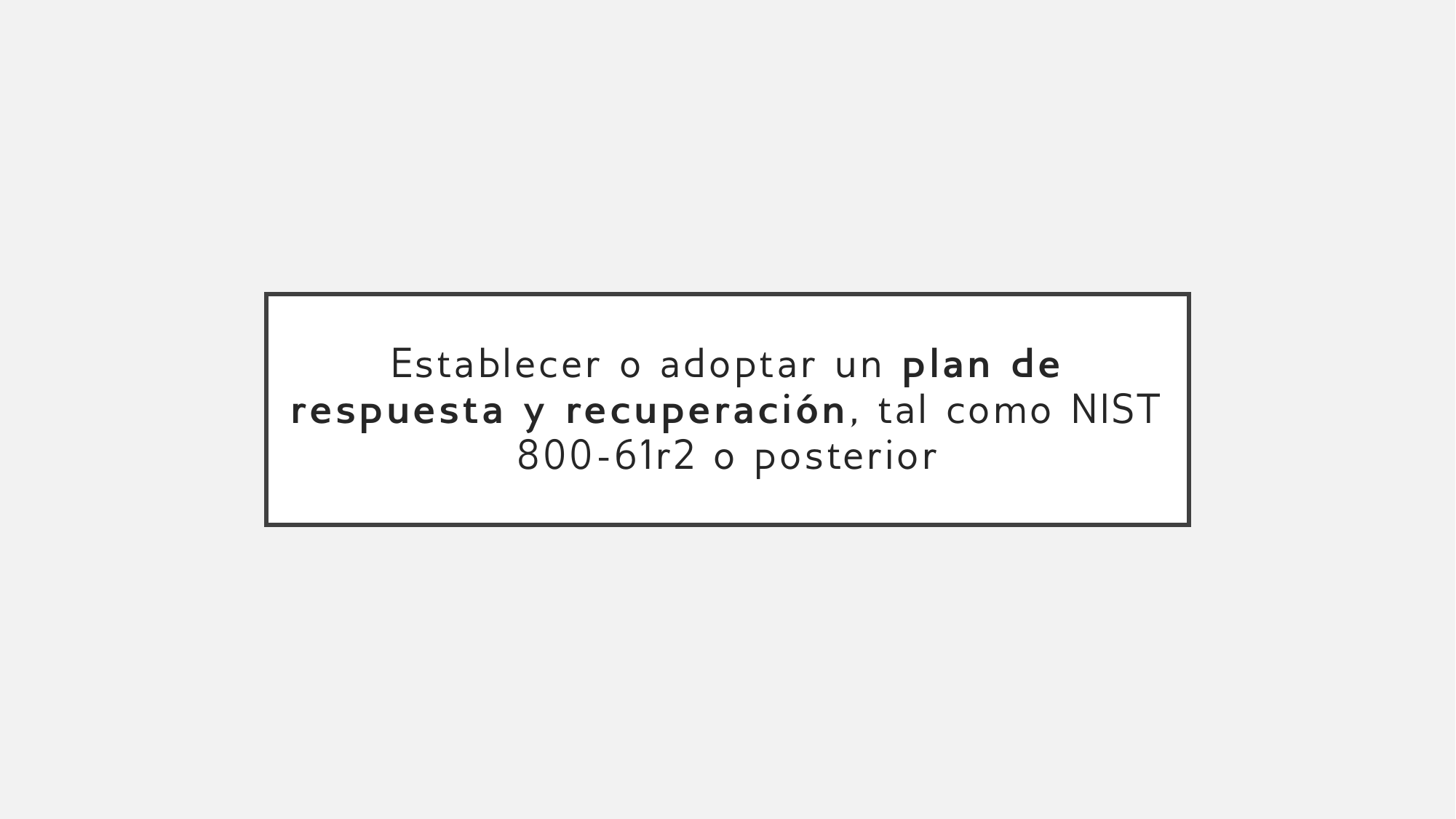

# Establecer o adoptar un plan de respuesta y recuperación, tal como NIST 800-61r2 o posterior